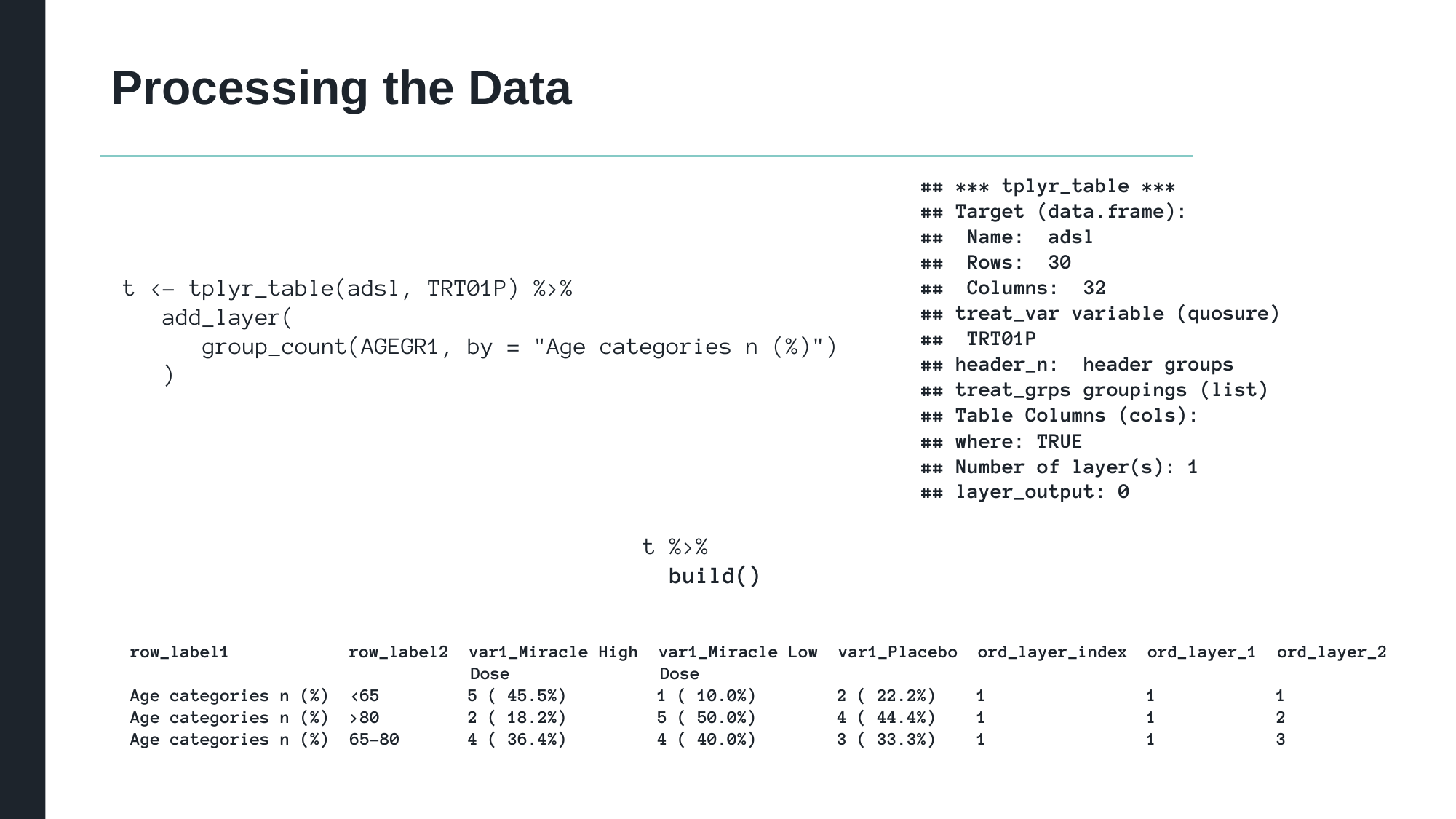

# Processing the Data
## *** tplyr_table ***
## Target (data.frame):
##  Name:  adsl
##  Rows:  30
##  Columns:  32
## treat_var variable (quosure)
##  TRT01P
## header_n:  header groups
## treat_grps groupings (list)
## Table Columns (cols):
## where: TRUE
## Number of layer(s): 1
## layer_output: 0
t <- tplyr_table(adsl, TRT01P) %>%
   add_layer(
      group_count(AGEGR1, by = "Age categories n (%)")
   )
t %>%
  build()

row_label1	           row_label2  var1_Miracle High  var1_Miracle Low  var1_Placebo  ord_layer_index  ord_layer_1  ord_layer_2
                                  Dose               Dose
Age categories n (%)  <65	 5 ( 45.5%)         1 ( 10.0%)        2 ( 22.2%)    1                1            1
Age categories n (%)  >80	 2 ( 18.2%)         5 ( 50.0%)        4 ( 44.4%)    1                1            2
Age categories n (%)  65-80	 4 ( 36.4%)         4 ( 40.0%)        3 ( 33.3%)    1                1            3